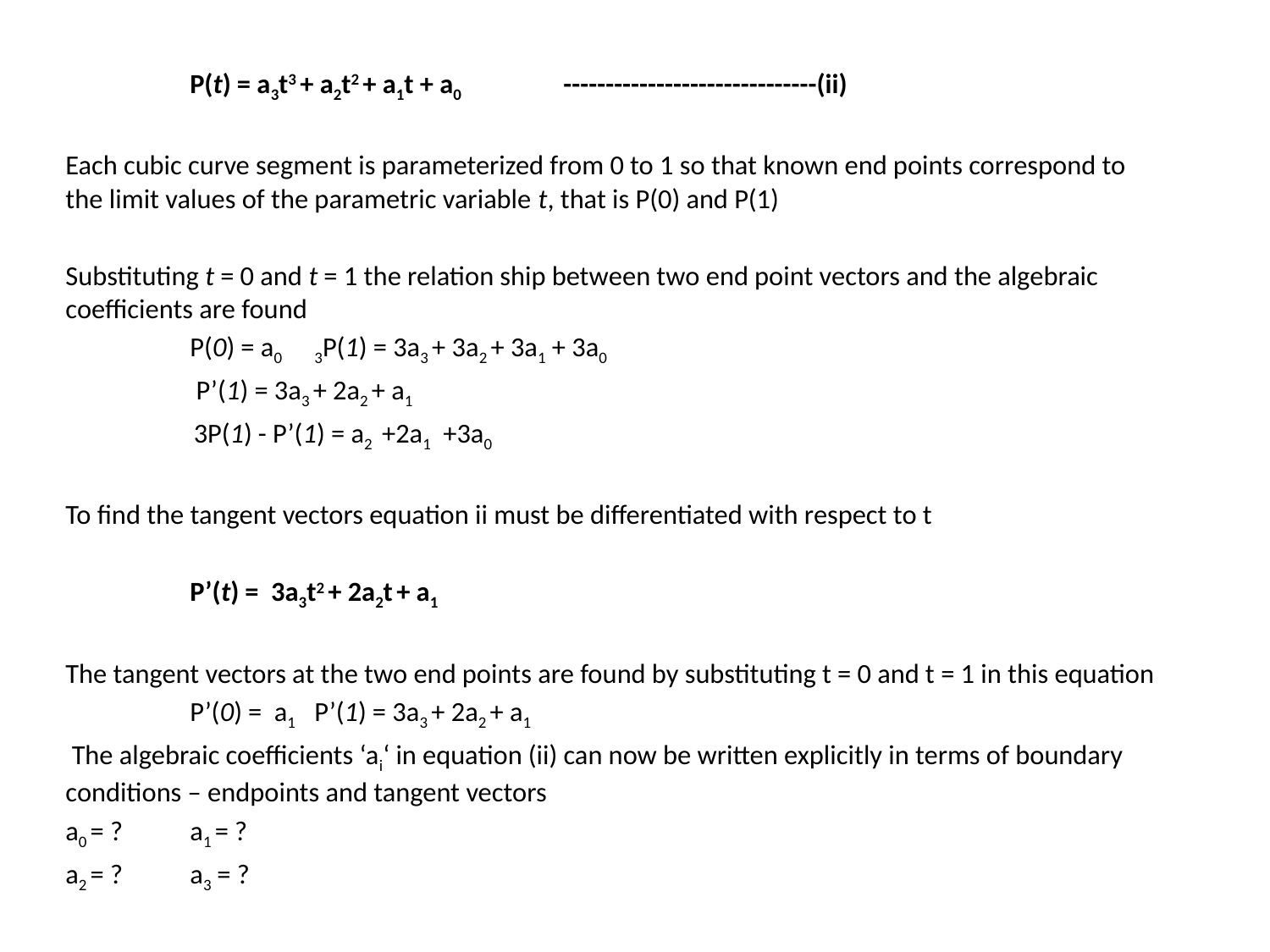

P(t) = a3t3 + a2t2 + a1t + a0	------------------------------(ii)

Each cubic curve segment is parameterized from 0 to 1 so that known end points correspond to the limit values of the parametric variable t, that is P(0) and P(1)

Substituting t = 0 and t = 1 the relation ship between two end point vectors and the algebraic coefficients are found
	P(0) = a0			3P(1) = 3a3 + 3a2 + 3a1 + 3a0
				 P’(1) = 3a3 + 2a2 + a1
				 3P(1) - P’(1) = a2  +2a1  +3a0

To find the tangent vectors equation ii must be differentiated with respect to t

	P’(t) =  3a3t2 + 2a2t + a1

The tangent vectors at the two end points are found by substituting t = 0 and t = 1 in this equation
 	P’(0) =  a1 			P’(1) = 3a3 + 2a2 + a1
 The algebraic coefficients ‘ai‘ in equation (ii) can now be written explicitly in terms of boundary conditions – endpoints and tangent vectors
a0 = ?			a1 = ?
a2 = ? 			a3 = ?